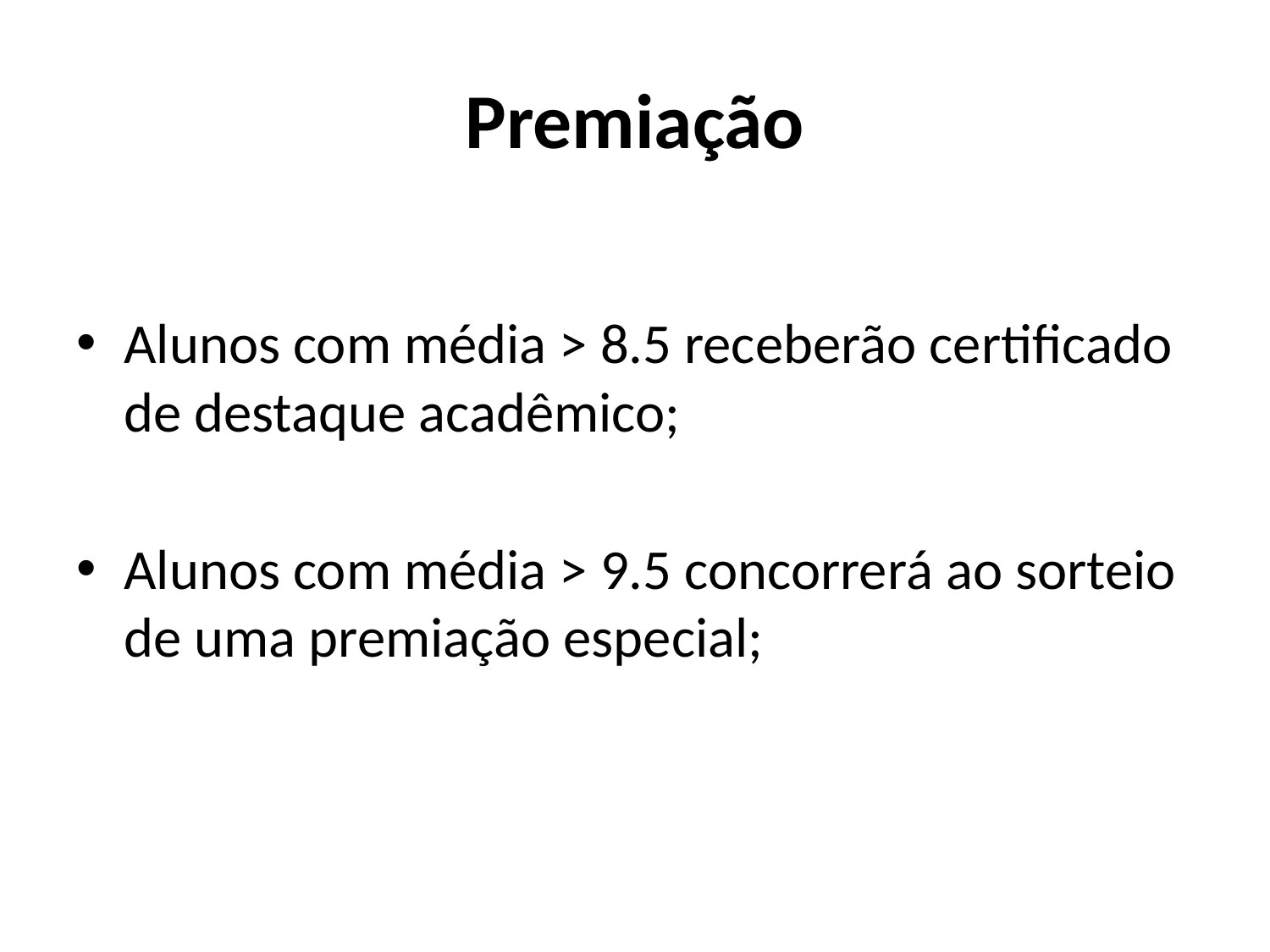

# Premiação

Alunos com média > 8.5 receberão certificado de destaque acadêmico;

Alunos com média > 9.5 concorrerá ao sorteio de uma premiação especial;